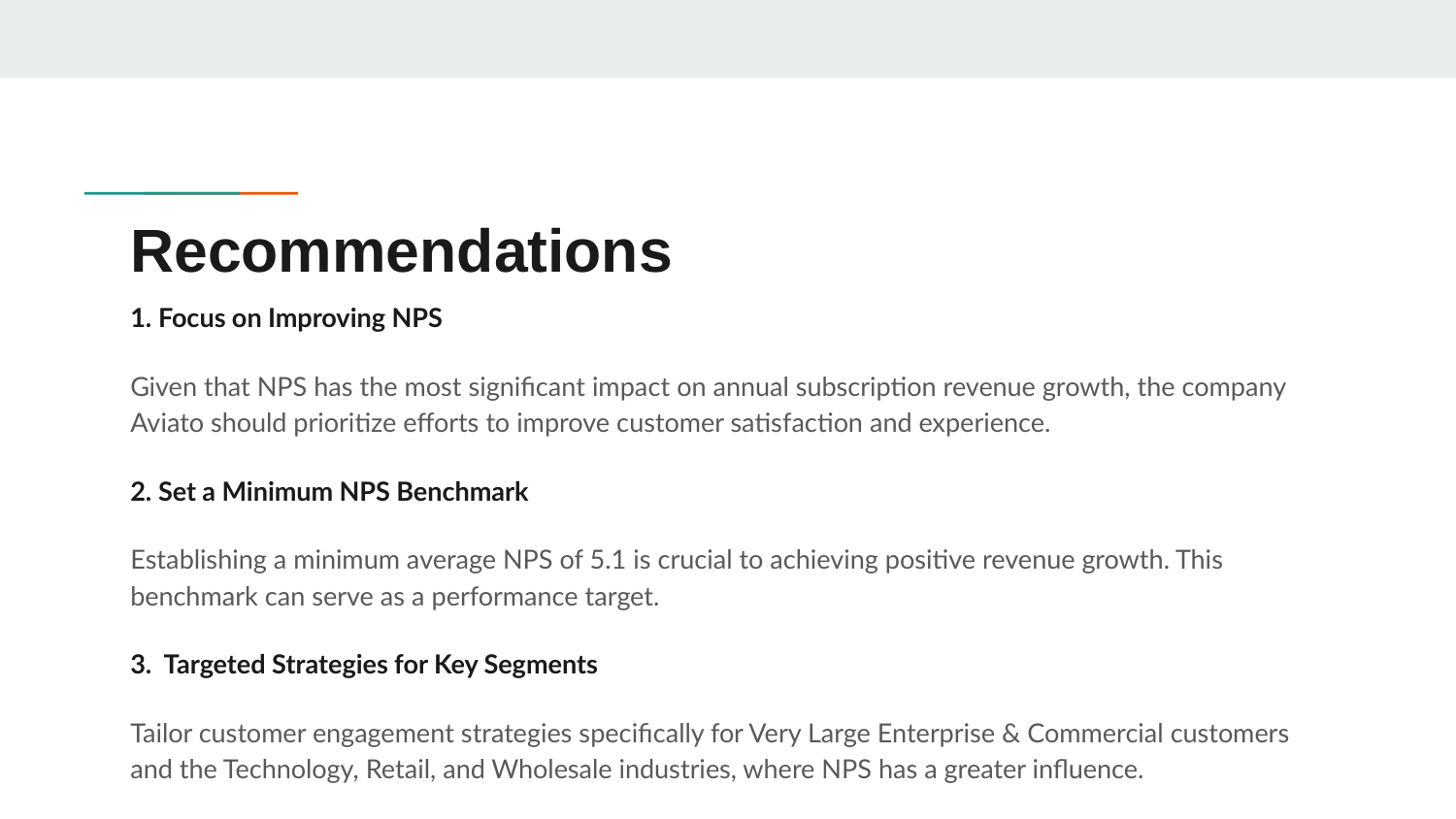

# Recommendations
1. Focus on Improving NPS
Given that NPS has the most significant impact on annual subscription revenue growth, the company Aviato should prioritize efforts to improve customer satisfaction and experience.
2. Set a Minimum NPS Benchmark
Establishing a minimum average NPS of 5.1 is crucial to achieving positive revenue growth. This benchmark can serve as a performance target.
3.  Targeted Strategies for Key Segments
Tailor customer engagement strategies specifically for Very Large Enterprise & Commercial customers and the Technology, Retail, and Wholesale industries, where NPS has a greater influence.